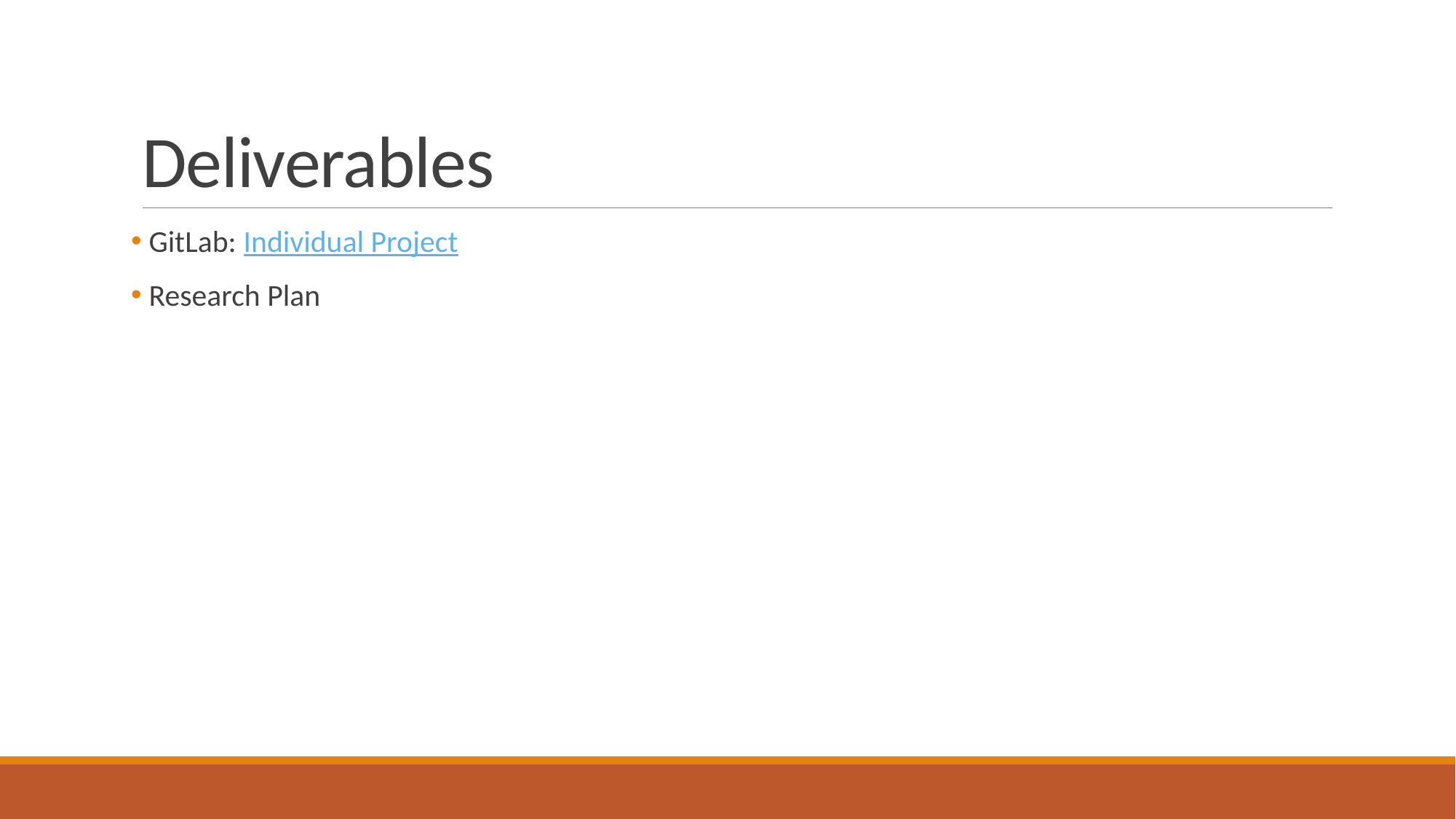

# Deliverables
 GitLab: Individual Project
 Research Plan